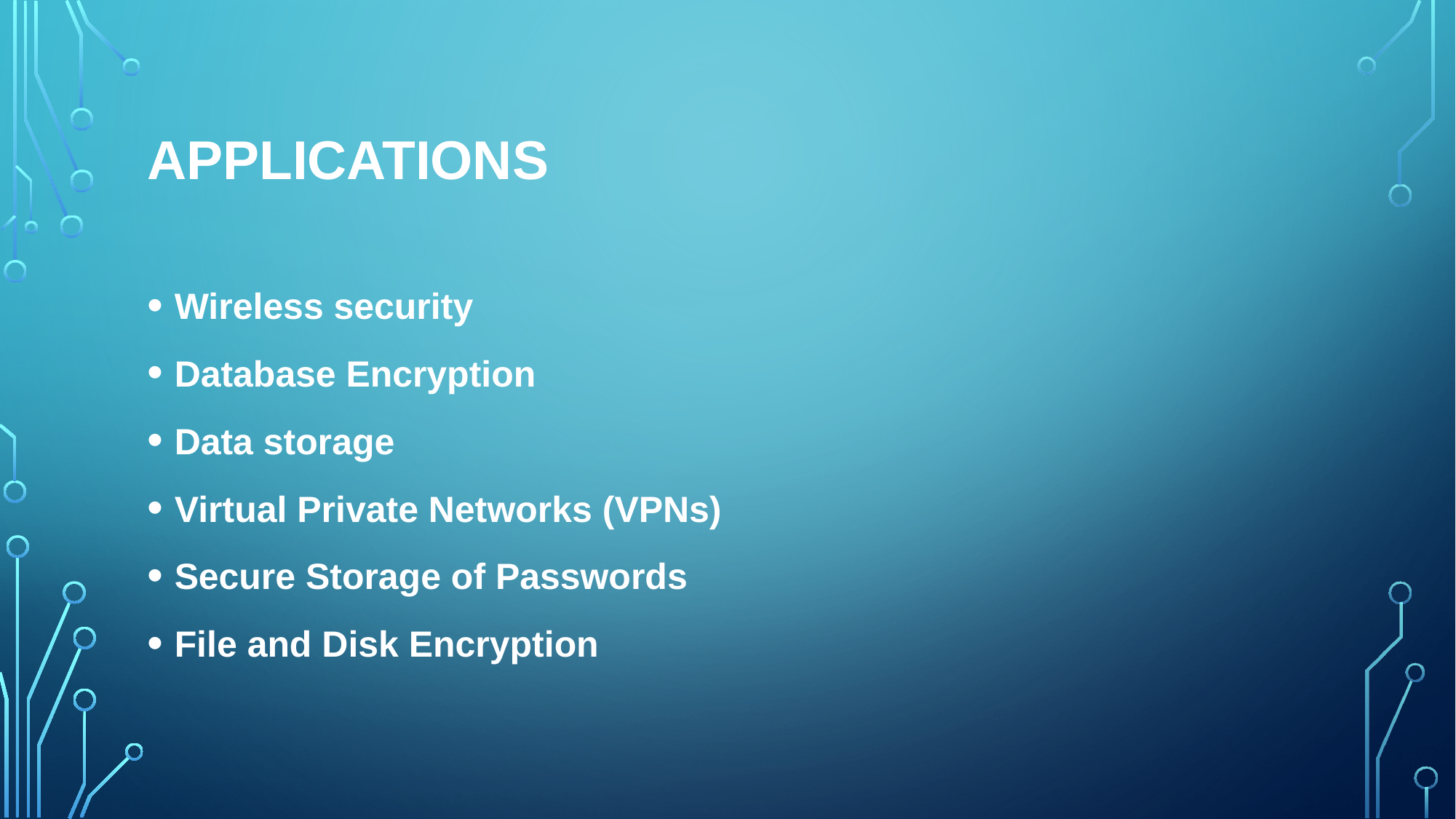

# Applications
Wireless security
Database Encryption
Data storage
Virtual Private Networks (VPNs)
Secure Storage of Passwords
File and Disk Encryption